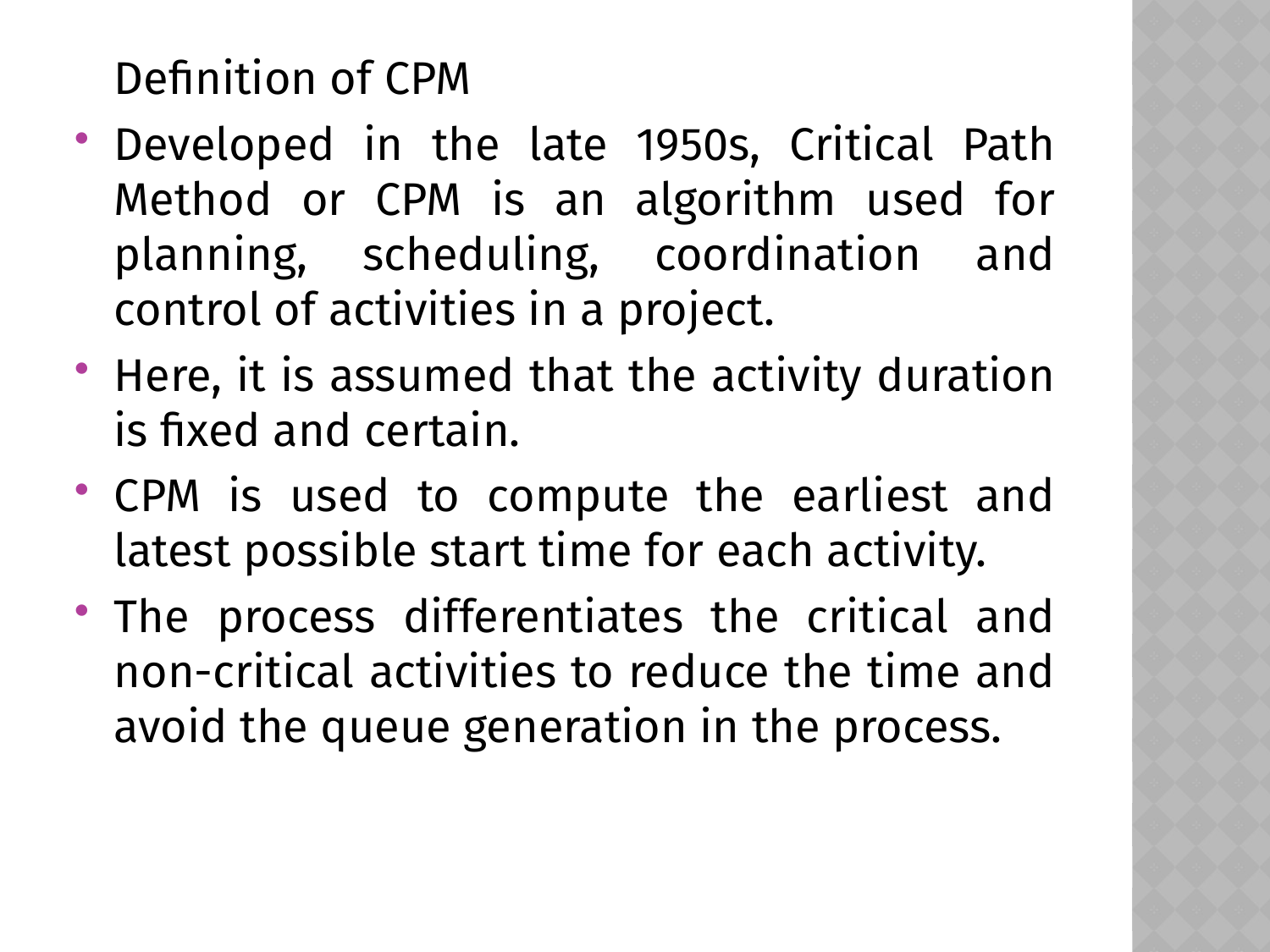

Definition of CPM
Developed in the late 1950s, Critical Path Method or CPM is an algorithm used for planning, scheduling, coordination and control of activities in a project.
Here, it is assumed that the activity duration is fixed and certain.
CPM is used to compute the earliest and latest possible start time for each activity.
The process differentiates the critical and non-critical activities to reduce the time and avoid the queue generation in the process.